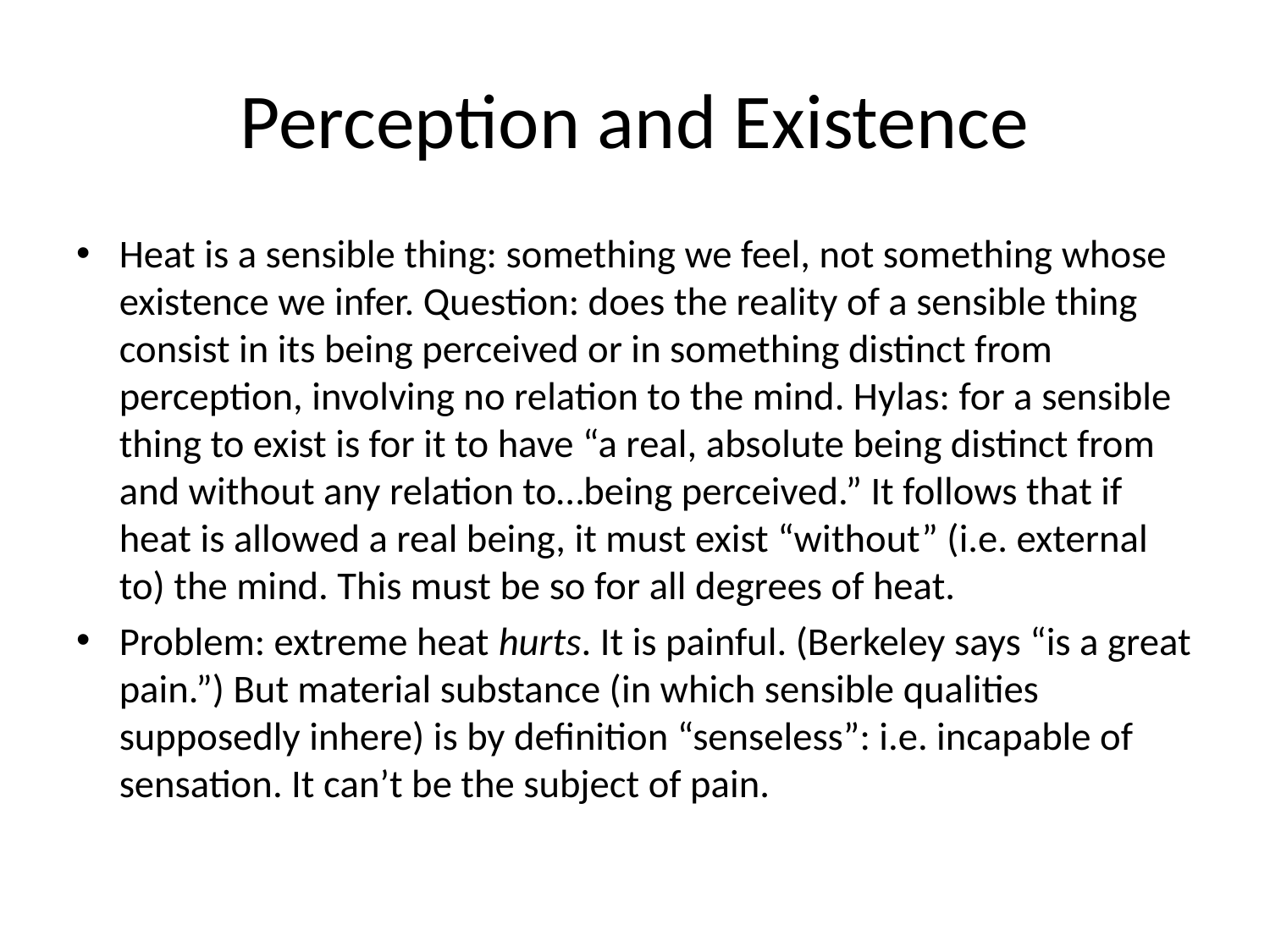

# Perception and Existence
Heat is a sensible thing: something we feel, not something whose existence we infer. Question: does the reality of a sensible thing consist in its being perceived or in something distinct from perception, involving no relation to the mind. Hylas: for a sensible thing to exist is for it to have “a real, absolute being distinct from and without any relation to…being perceived.” It follows that if heat is allowed a real being, it must exist “without” (i.e. external to) the mind. This must be so for all degrees of heat.
Problem: extreme heat hurts. It is painful. (Berkeley says “is a great pain.”) But material substance (in which sensible qualities supposedly inhere) is by definition “senseless”: i.e. incapable of sensation. It can’t be the subject of pain.